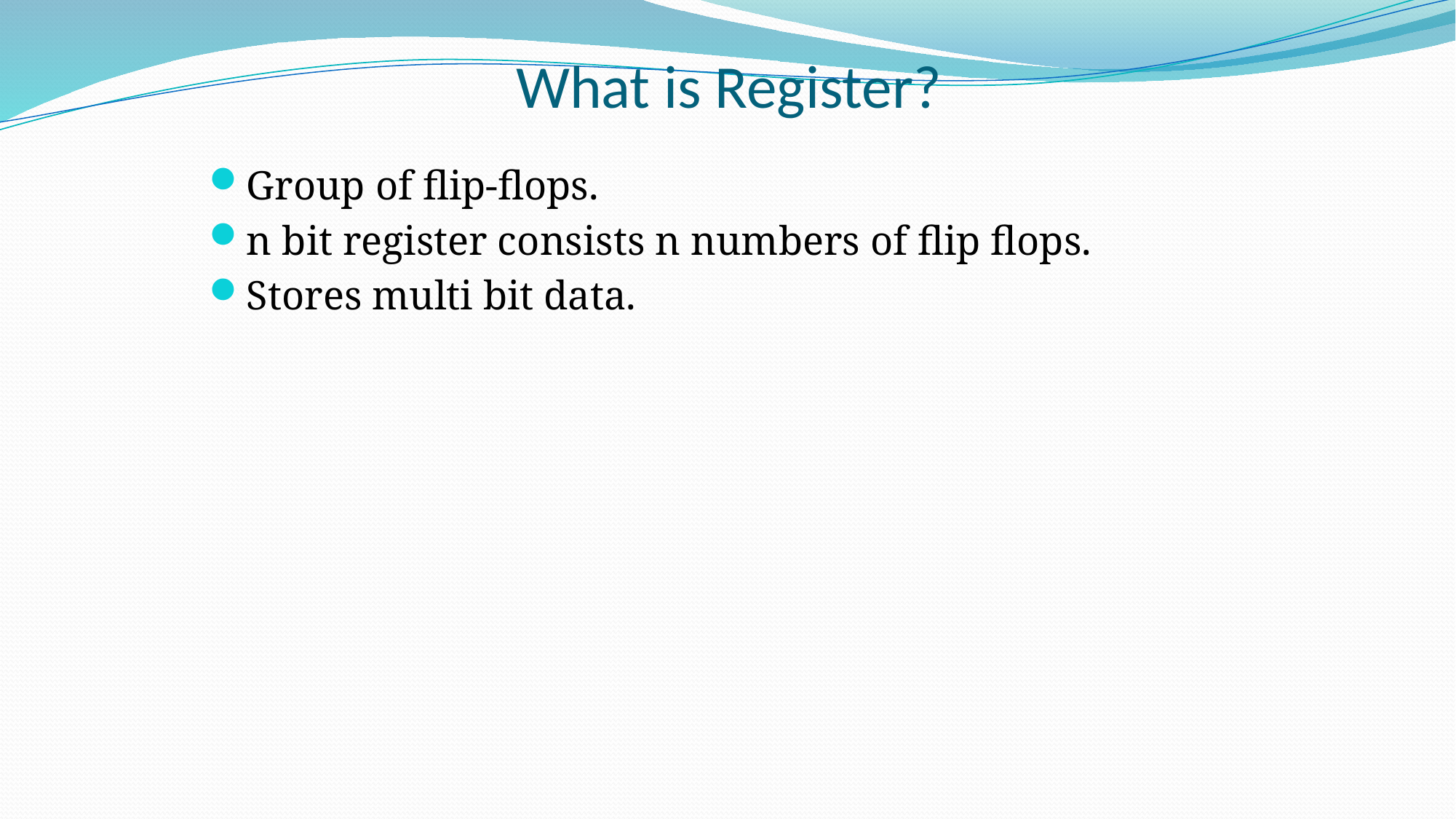

What is Register?
Group of flip-flops.
n bit register consists n numbers of flip flops.
Stores multi bit data.